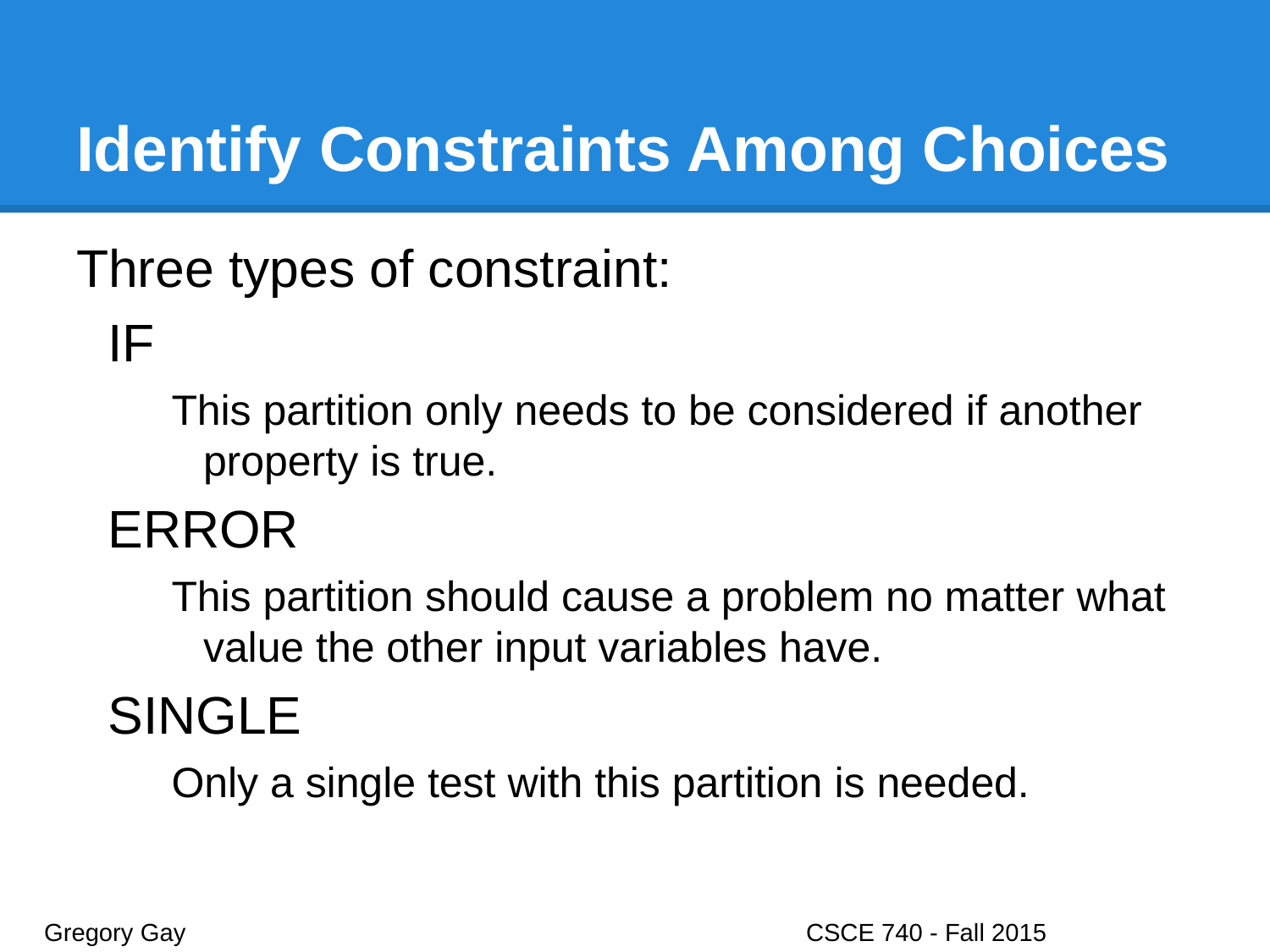

# Identify Constraints Among Choices
Three types of constraint:
IF
This partition only needs to be considered if another property is true.
ERROR
This partition should cause a problem no matter what value the other input variables have.
SINGLE
Only a single test with this partition is needed.
Gregory Gay					CSCE 740 - Fall 2015								28